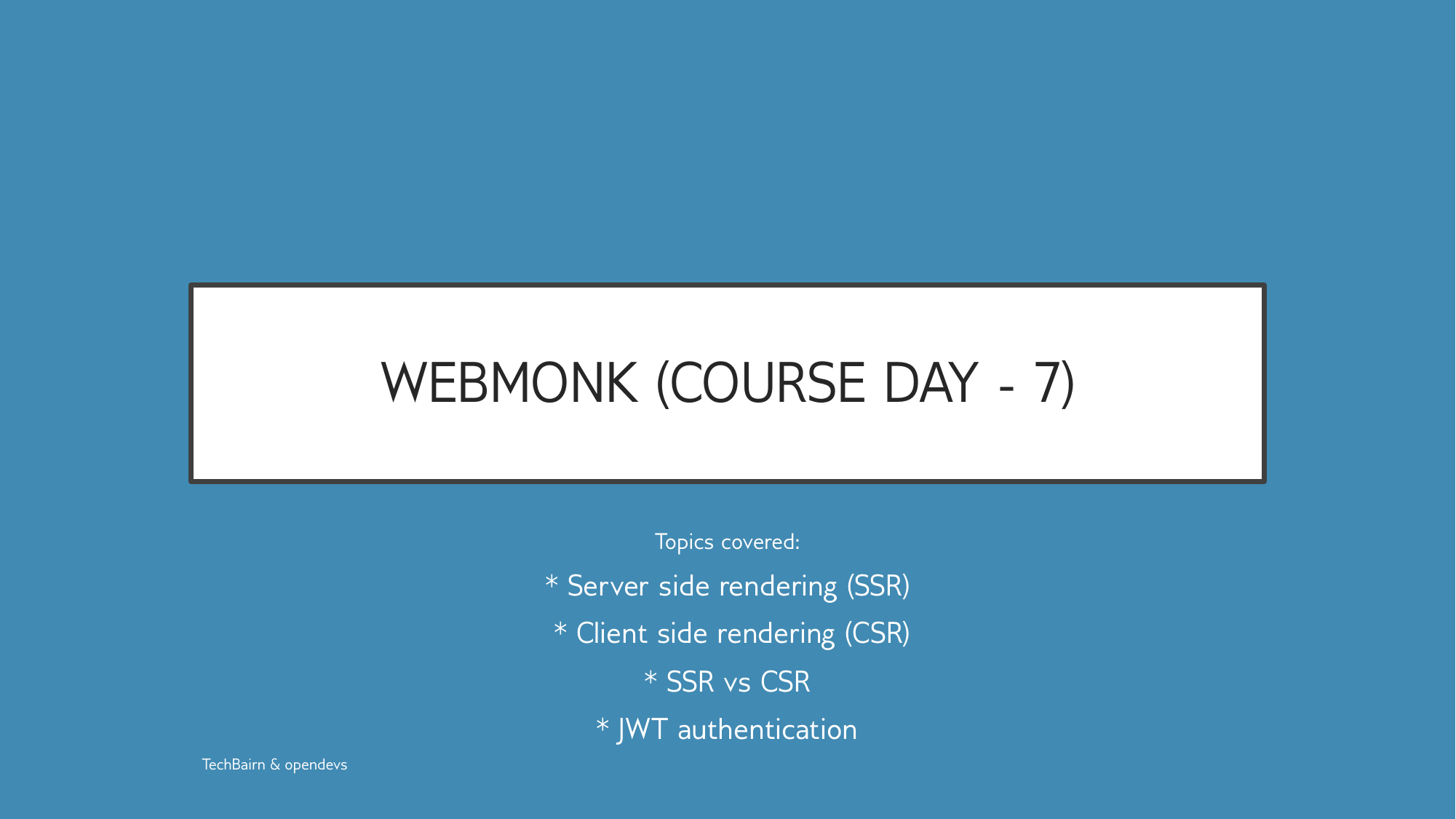

# WEBMONK (COURSE DAY - 7)
Topics covered:
* Server side rendering (SSR)
 * Client side rendering (CSR)
* SSR vs CSR
* JWT authentication
TechBairn & opendevs